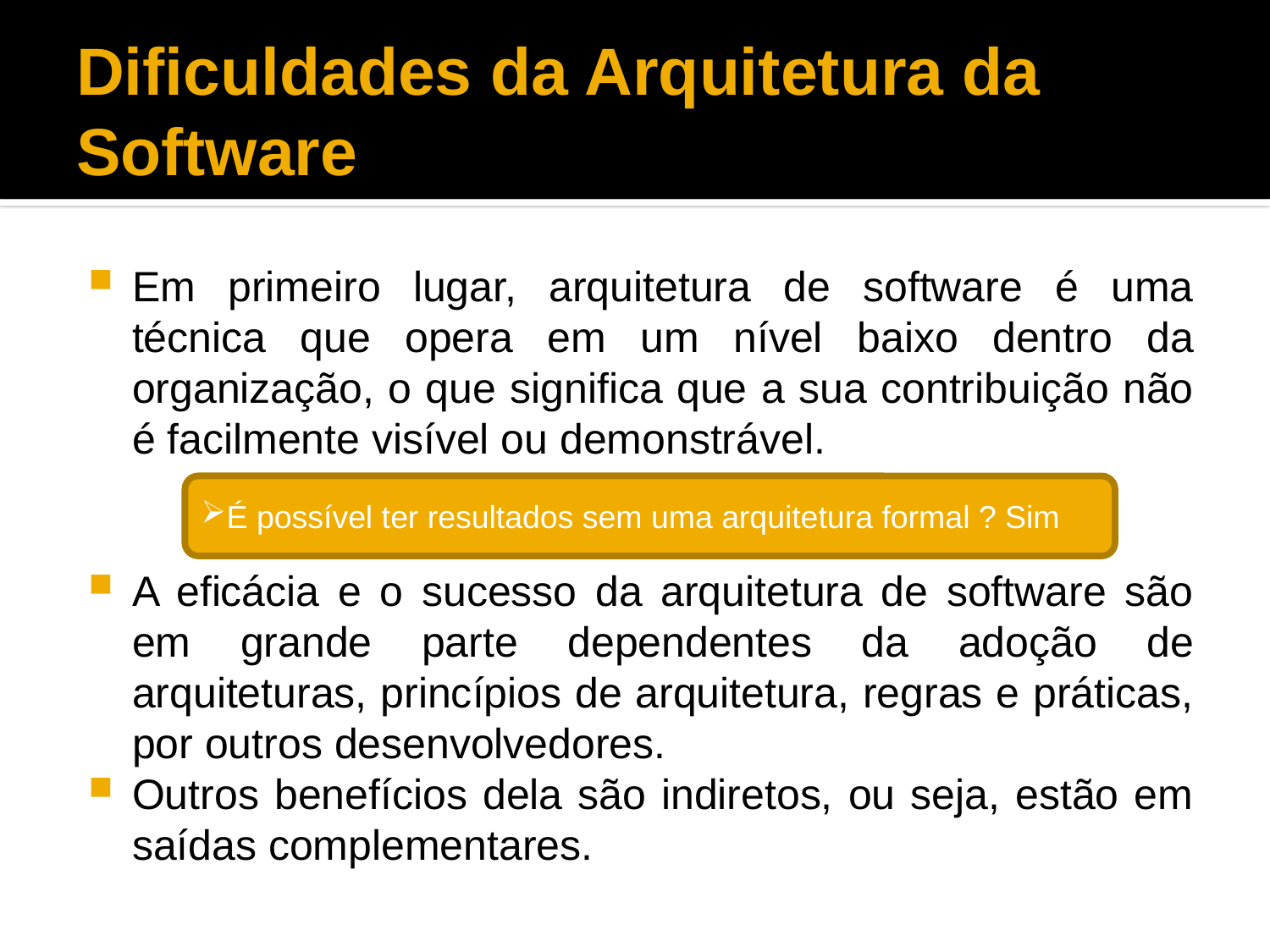

# Dificuldades da Arquitetura da Software
Em primeiro lugar, arquitetura de software é uma técnica que opera em um nível baixo dentro da organização, o que significa que a sua contribuição não é facilmente visível ou demonstrável.

A eficácia e o sucesso da arquitetura de software são em grande parte dependentes da adoção de arquiteturas, princípios de arquitetura, regras e práticas, por outros desenvolvedores.
Outros benefícios dela são indiretos, ou seja, estão em saídas complementares.

É possível ter resultados sem uma arquitetura formal ? Sim